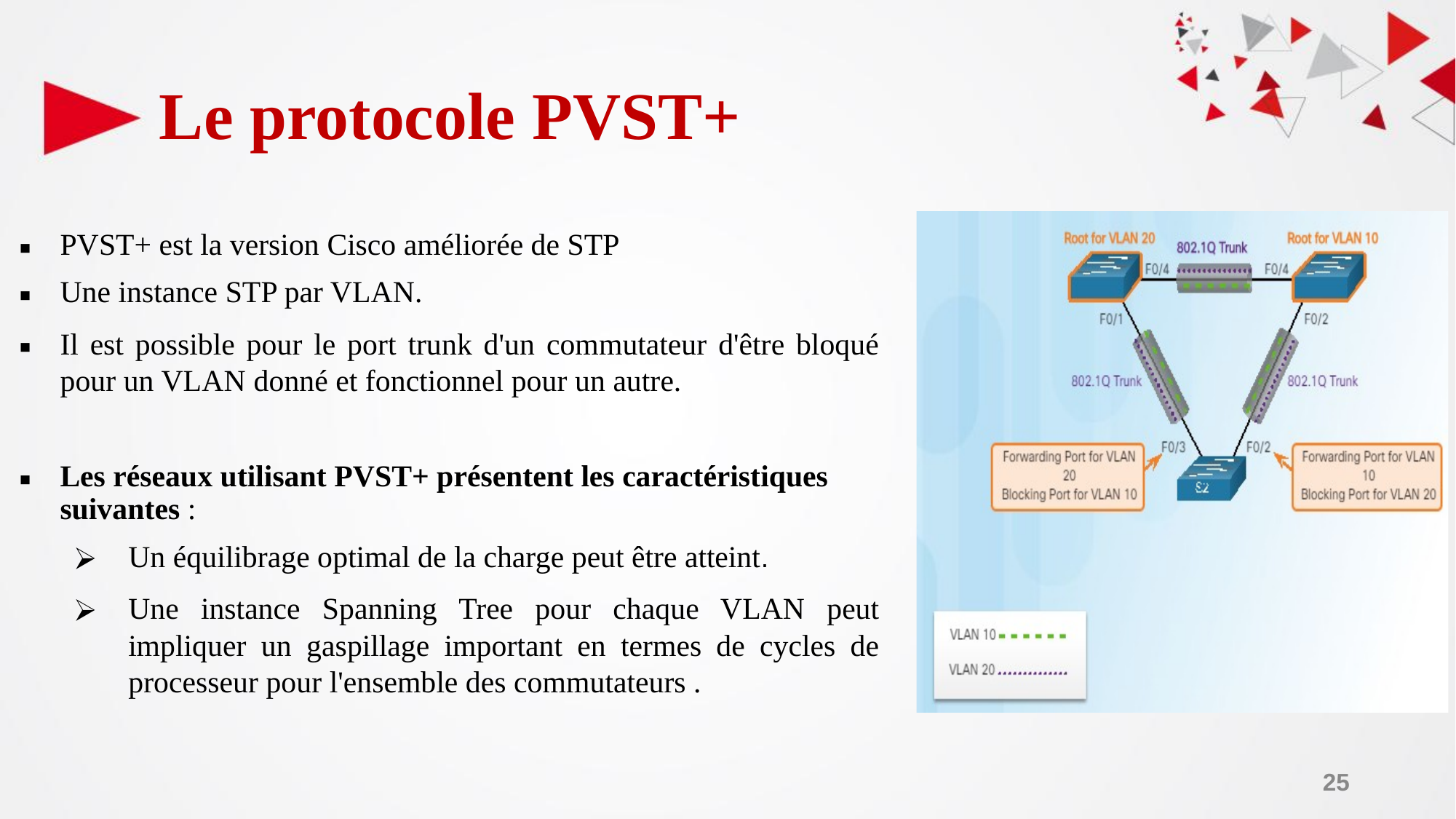

# Le protocole PVST+

PVST+ est la version Cisco améliorée de STP
Une instance STP par VLAN.
Il est possible pour le port trunk d'un commutateur d'être bloqué pour un VLAN donné et fonctionnel pour un autre.

Les réseaux utilisant PVST+ présentent les caractéristiques suivantes :
Un équilibrage optimal de la charge peut être atteint.
Une instance Spanning Tree pour chaque VLAN peut impliquer un gaspillage important en termes de cycles de processeur pour l'ensemble des commutateurs .

25